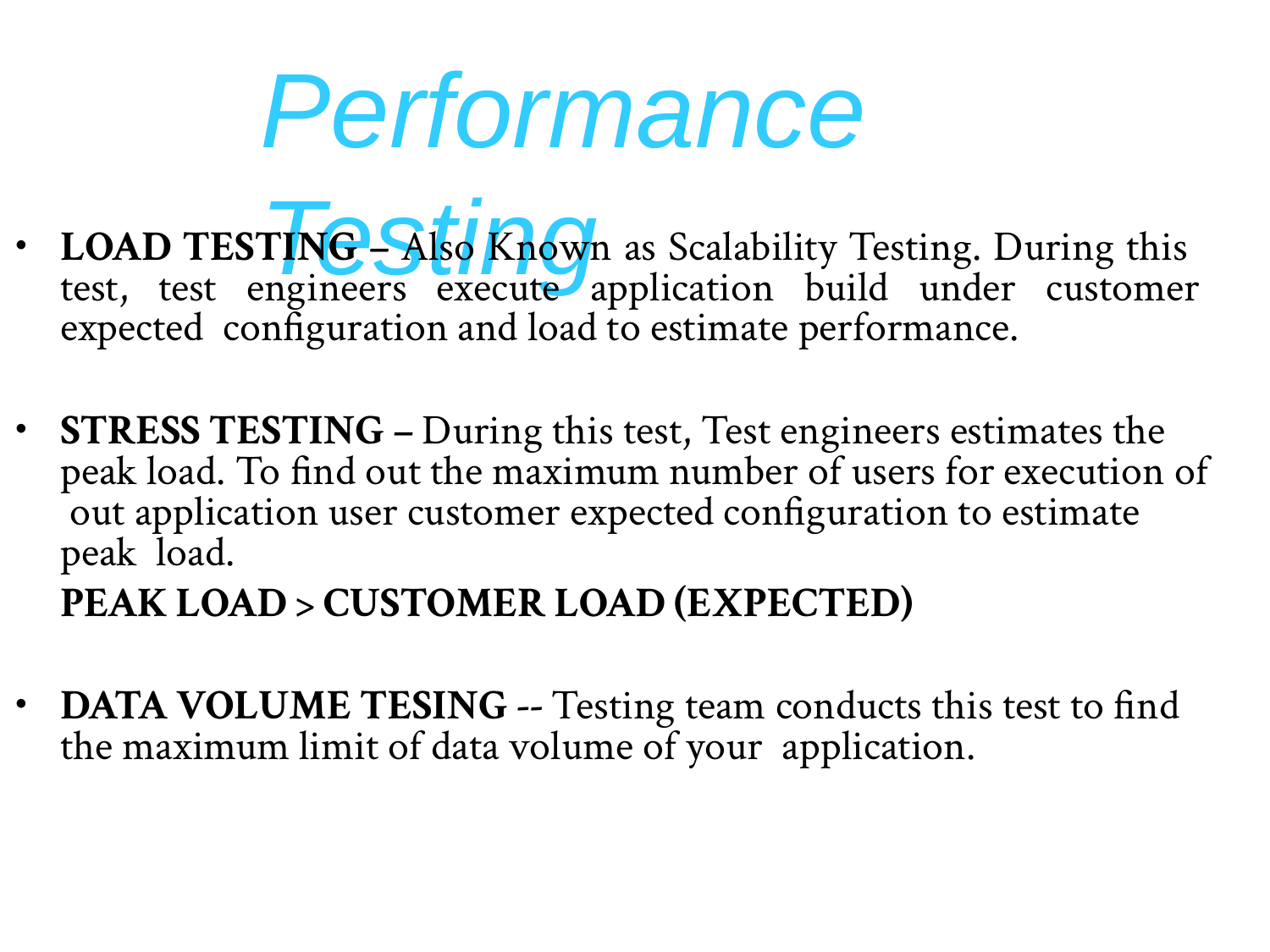

# Performance Testing
•
LOAD TESTING – Also Known as Scalability Testing. During this  test, test engineers execute application build under customer expected  configuration and load to estimate performance.
•
STRESS TESTING – During this test, Test engineers estimates the  peak load. To find out the maximum number of users for execution of  out application user customer expected configuration to estimate peak  load.
PEAK LOAD > CUSTOMER LOAD (EXPECTED)
•
DATA VOLUME TESING -- Testing team conducts this test to find  the maximum limit of data volume of your  application.